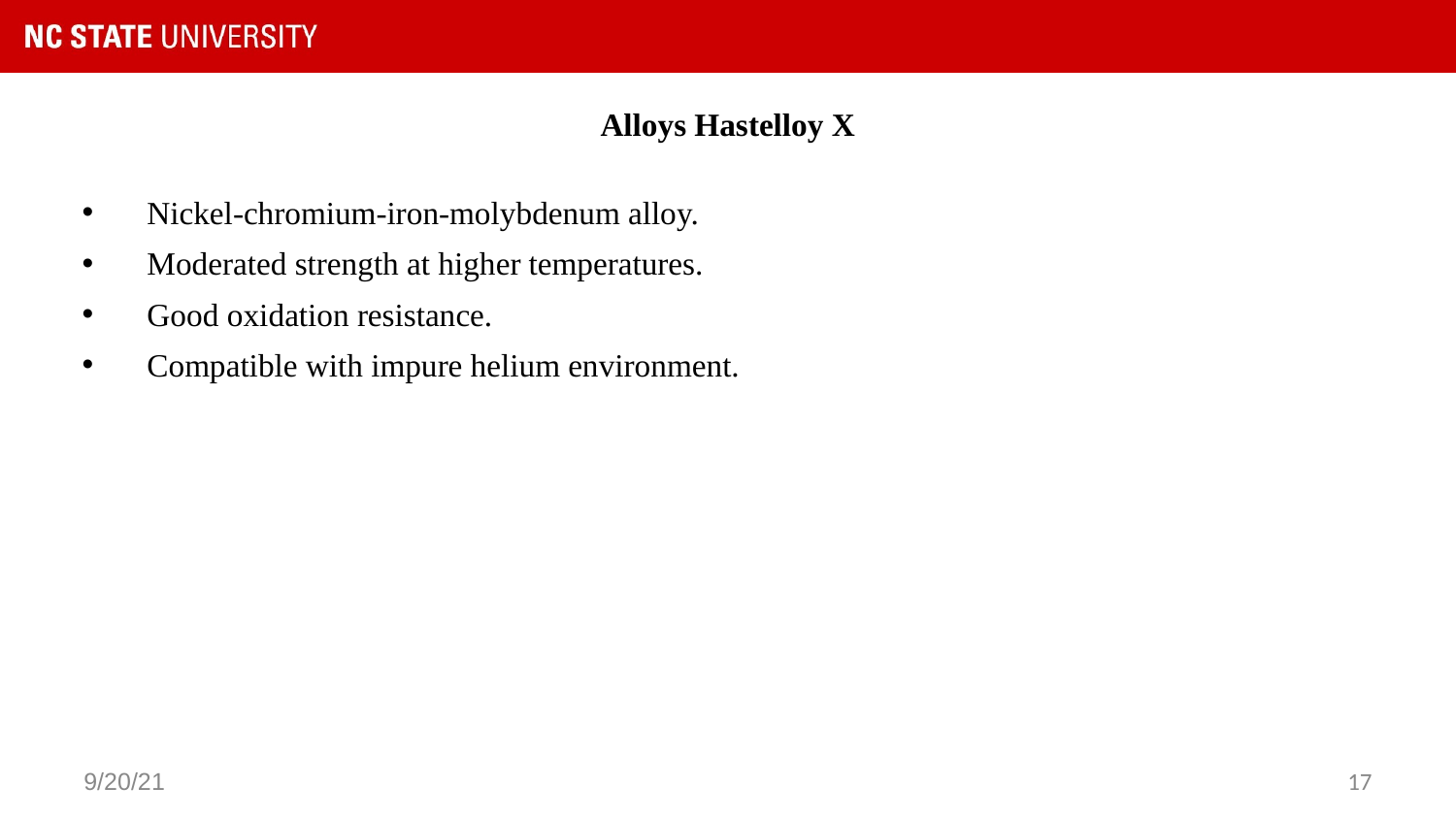

# Alloys Hastelloy X
Nickel-chromium-iron-molybdenum alloy.
Moderated strength at higher temperatures.
Good oxidation resistance.
Compatible with impure helium environment.
9/20/21
17